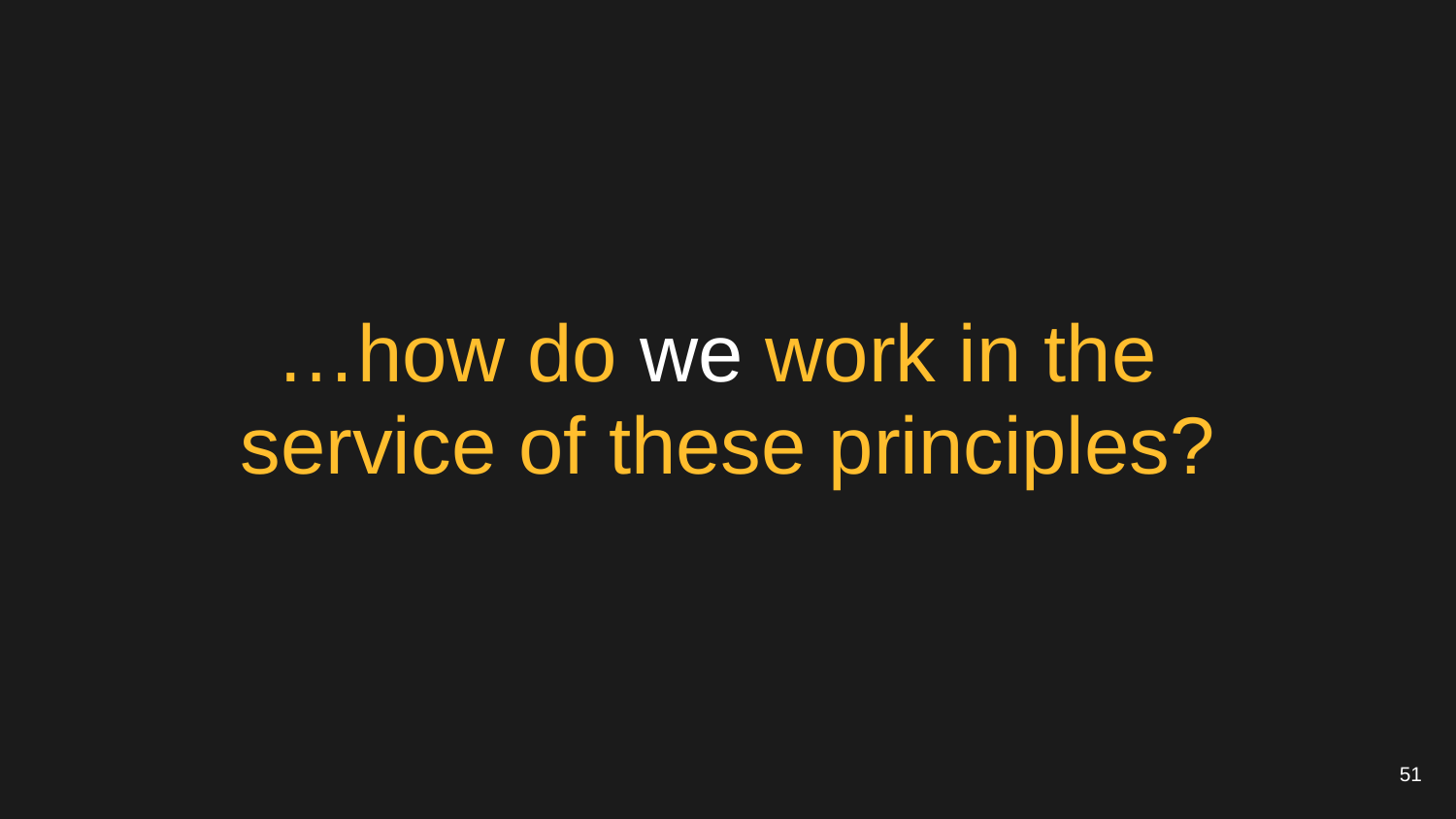

# …how do we work in the
service of these principles?
51